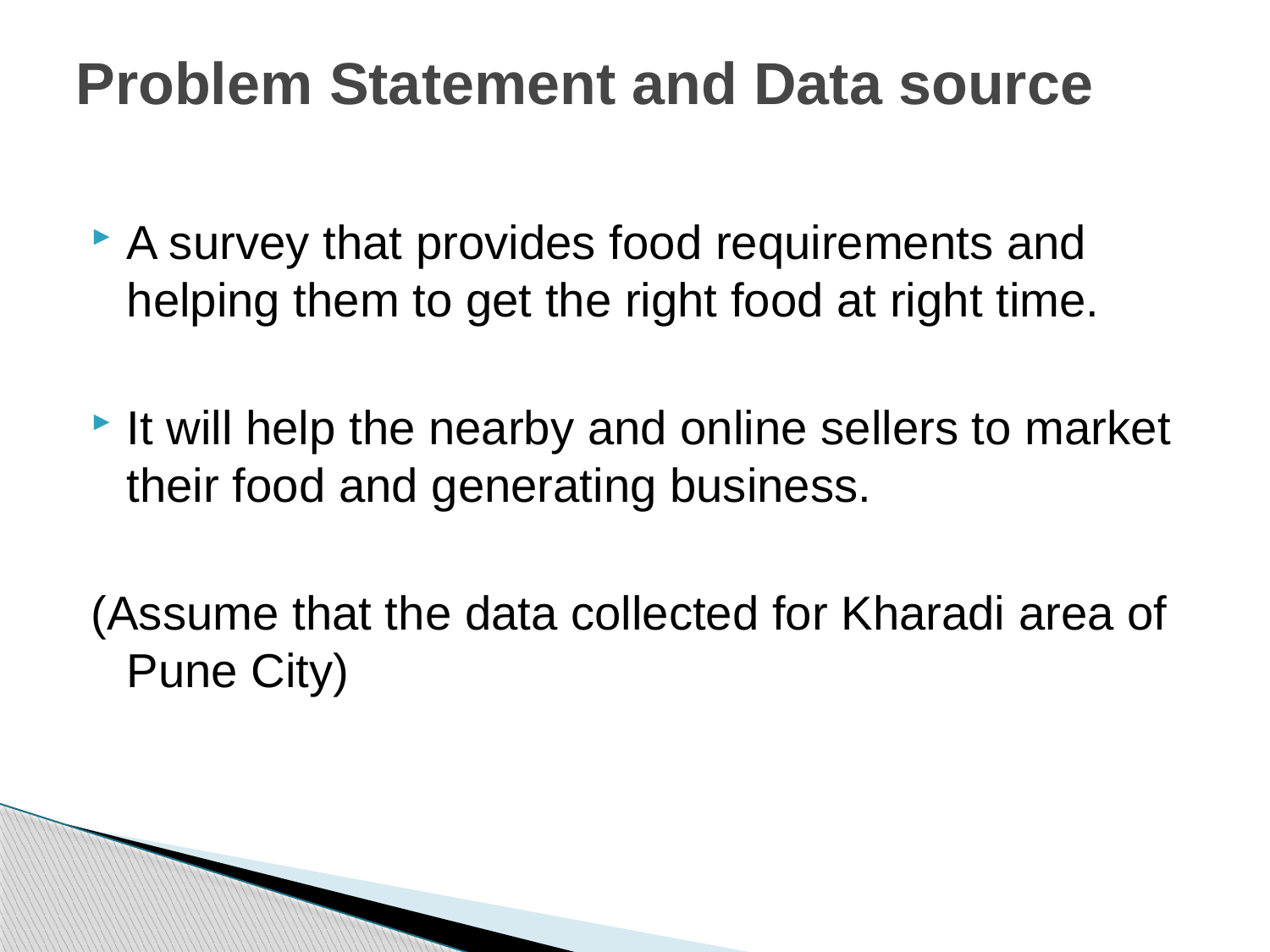

# Problem Statement and Data source
A survey that provides food requirements and helping them to get the right food at right time.

It will help the nearby and online sellers to market their food and generating business.

(Assume that the data collected for Kharadi area of Pune City)